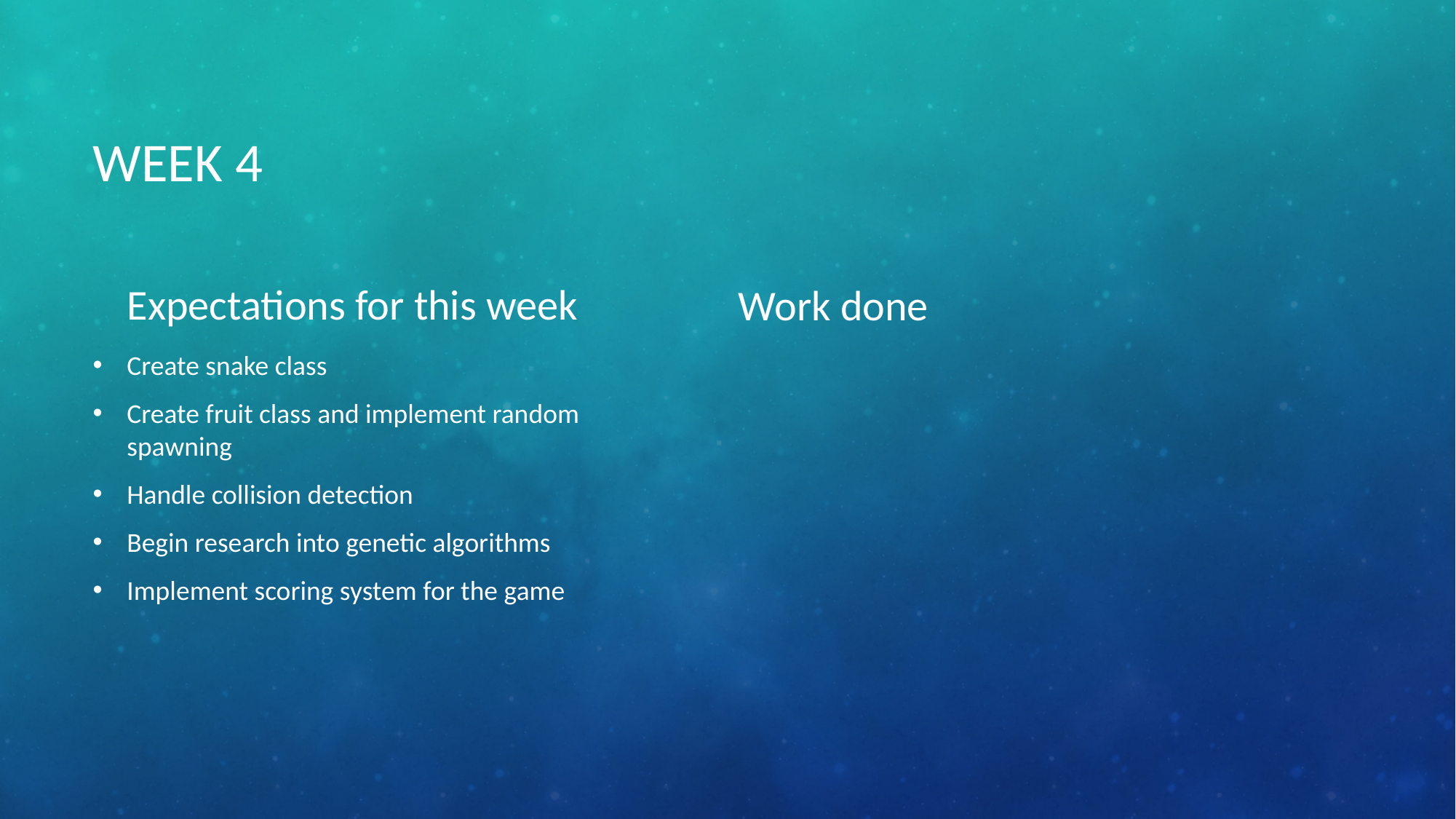

# Week 4
Expectations for this week
Work done
Create snake class
Create fruit class and implement random spawning
Handle collision detection
Begin research into genetic algorithms
Implement scoring system for the game